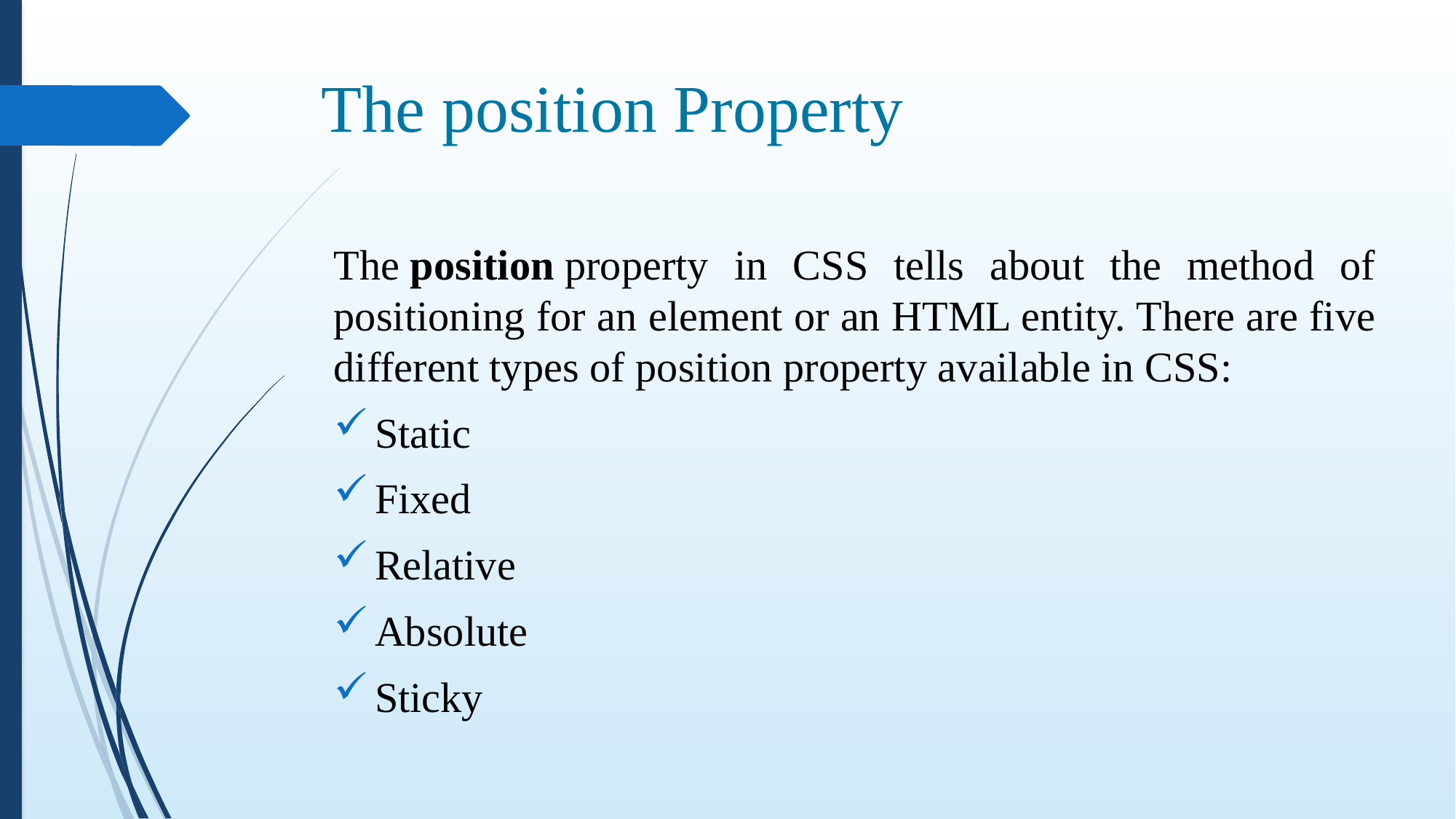

# The position Property
The position property in CSS tells about the method of positioning for an element or an HTML entity. There are five different types of position property available in CSS:
Static
Fixed
Relative
Absolute
Sticky